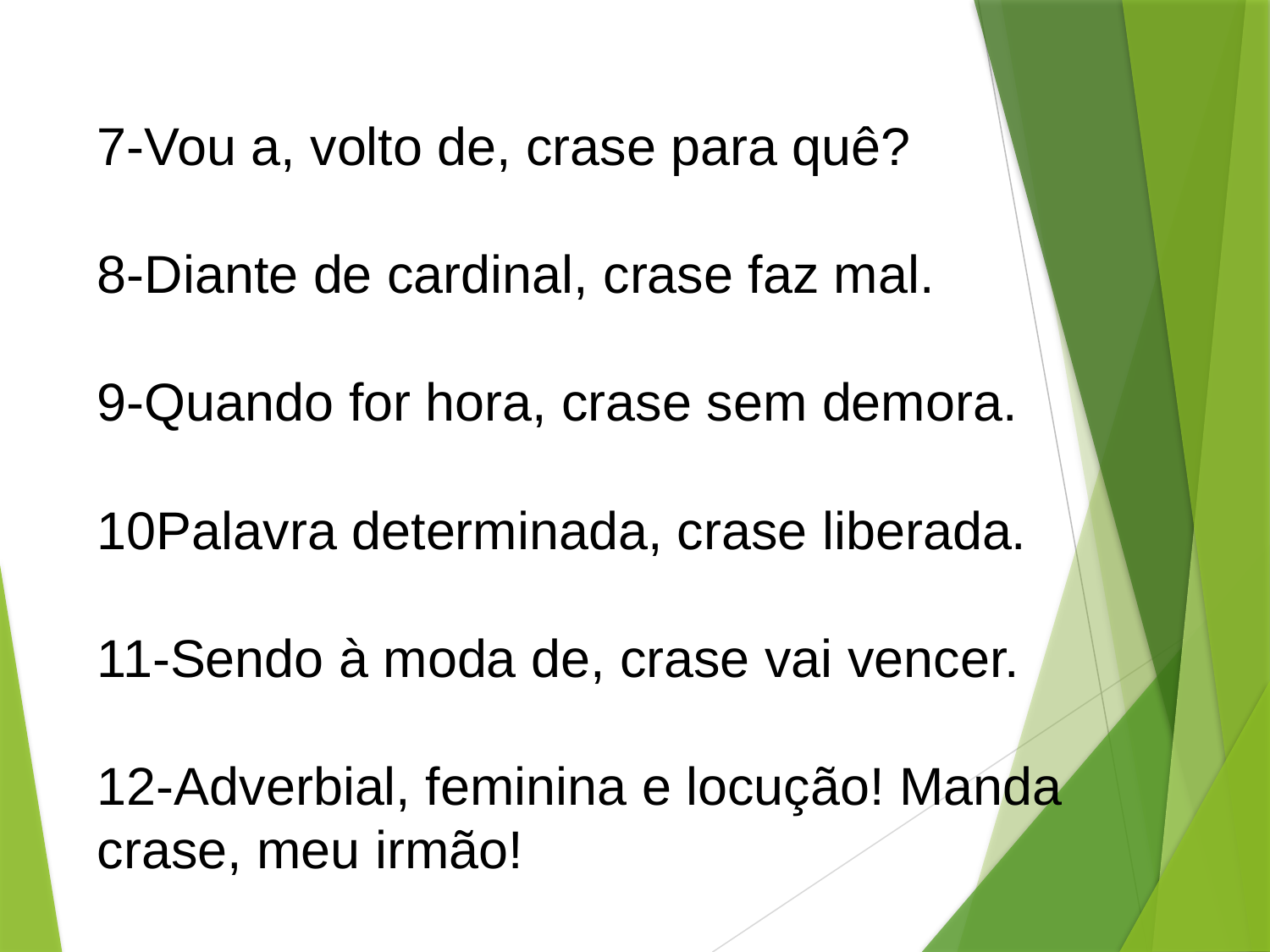

# 7-Vou a, volto de, crase para quê? 8-Diante de cardinal, crase faz mal. 9-Quando for hora, crase sem demora. 10Palavra determinada, crase liberada. 11-Sendo à moda de, crase vai vencer. 12-Adverbial, feminina e locução! Manda crase, meu irmão!